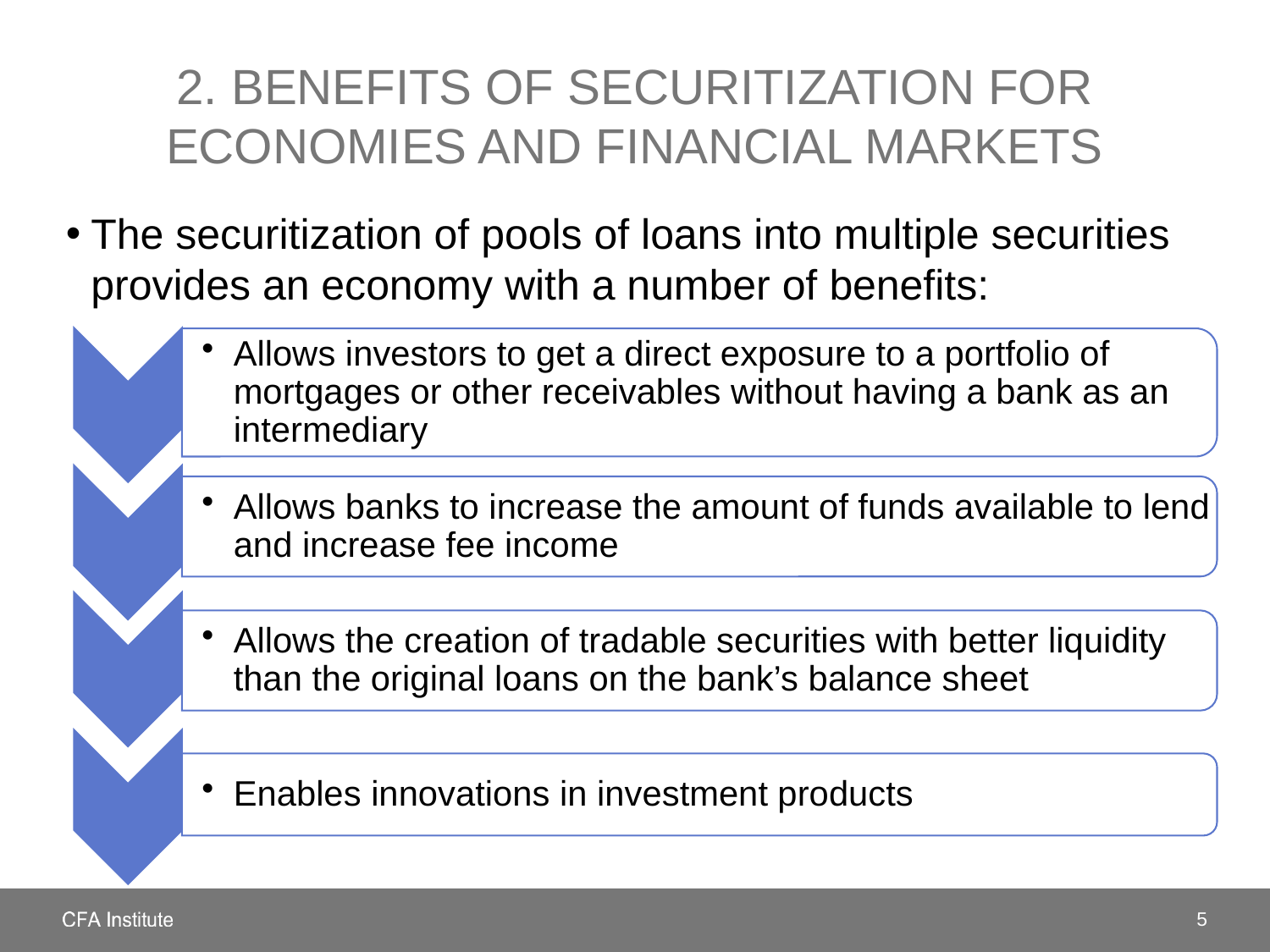

# 2. BENEFITS OF SECURITIZATION FOR ECONOMIES AND FINANCIAL MARKETS
The securitization of pools of loans into multiple securities provides an economy with a number of benefits:

Allows investors to get a direct exposure to a portfolio of mortgages or other receivables without having a bank as an intermediary

Allows banks to increase the amount of funds available to lend and increase fee income

Allows the creation of tradable securities with better liquidity than the original loans on the bank’s balance sheet

Enables innovations in investment products
5